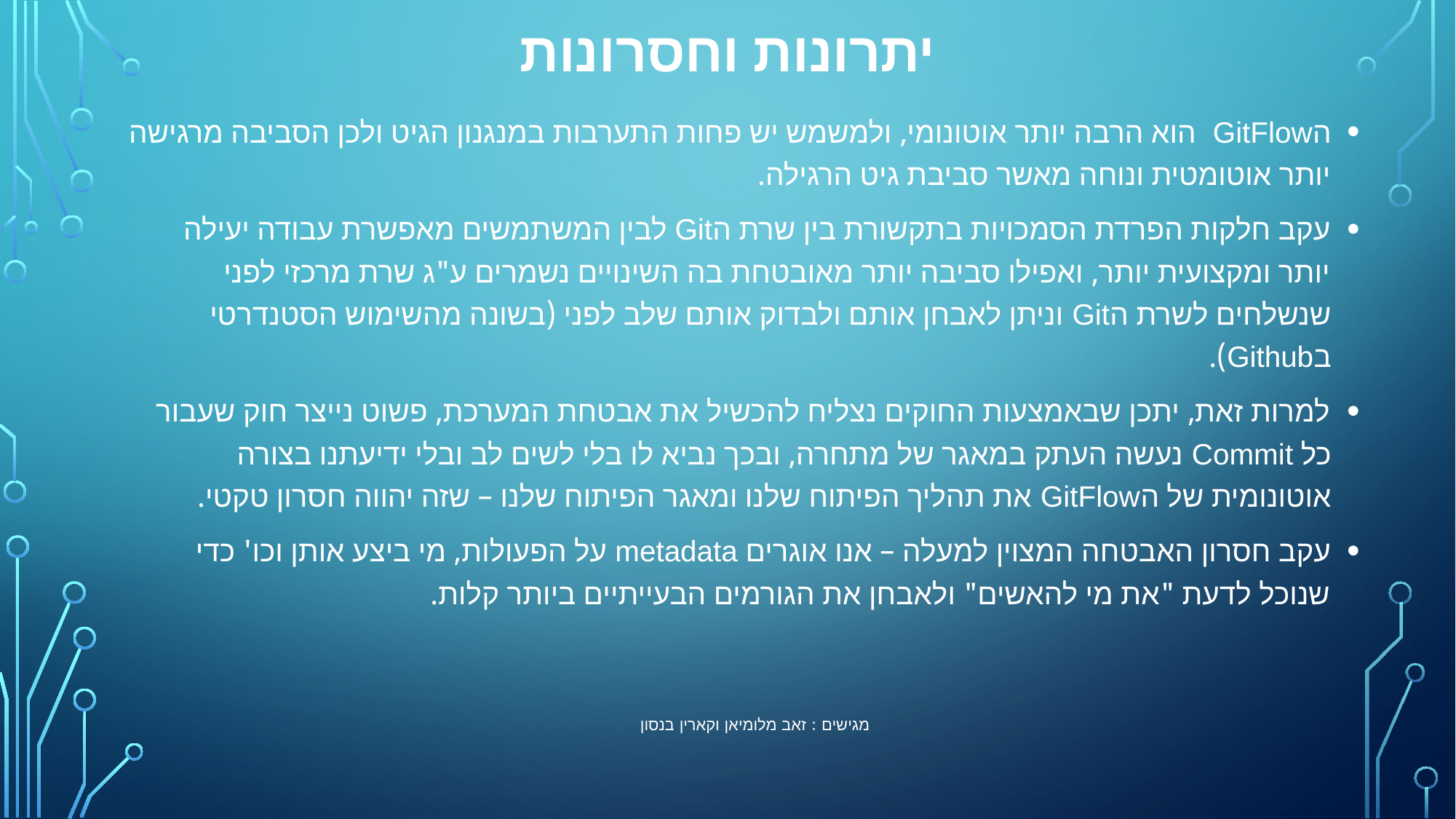

# יתרונות וחסרונות
הGitFlow  הוא הרבה יותר אוטונומי, ולמשמש יש פחות התערבות במנגנון הגיט ולכן הסביבה מרגישה יותר אוטומטית ונוחה מאשר סביבת גיט הרגילה.
עקב חלקות הפרדת הסמכויות בתקשורת בין שרת הGit לבין המשתמשים מאפשרת עבודה יעילה יותר ומקצועית יותר, ואפילו סביבה יותר מאובטחת בה השינויים נשמרים ע"ג שרת מרכזי לפני שנשלחים לשרת הGit וניתן לאבחן אותם ולבדוק אותם שלב לפני (בשונה מהשימוש הסטנדרטי בGithub).
למרות זאת, יתכן שבאמצעות החוקים נצליח להכשיל את אבטחת המערכת, פשוט נייצר חוק שעבור כל Commit נעשה העתק במאגר של מתחרה, ובכך נביא לו בלי לשים לב ובלי ידיעתנו בצורה אוטונומית של הGitFlow את תהליך הפיתוח שלנו ומאגר הפיתוח שלנו – שזה יהווה חסרון טקטי.
עקב חסרון האבטחה המצוין למעלה – אנו אוגרים metadata על הפעולות, מי ביצע אותן וכו' כדי שנוכל לדעת "את מי להאשים" ולאבחן את הגורמים הבעייתיים ביותר קלות.
מגישים : זאב מלומיאן וקארין בנסון